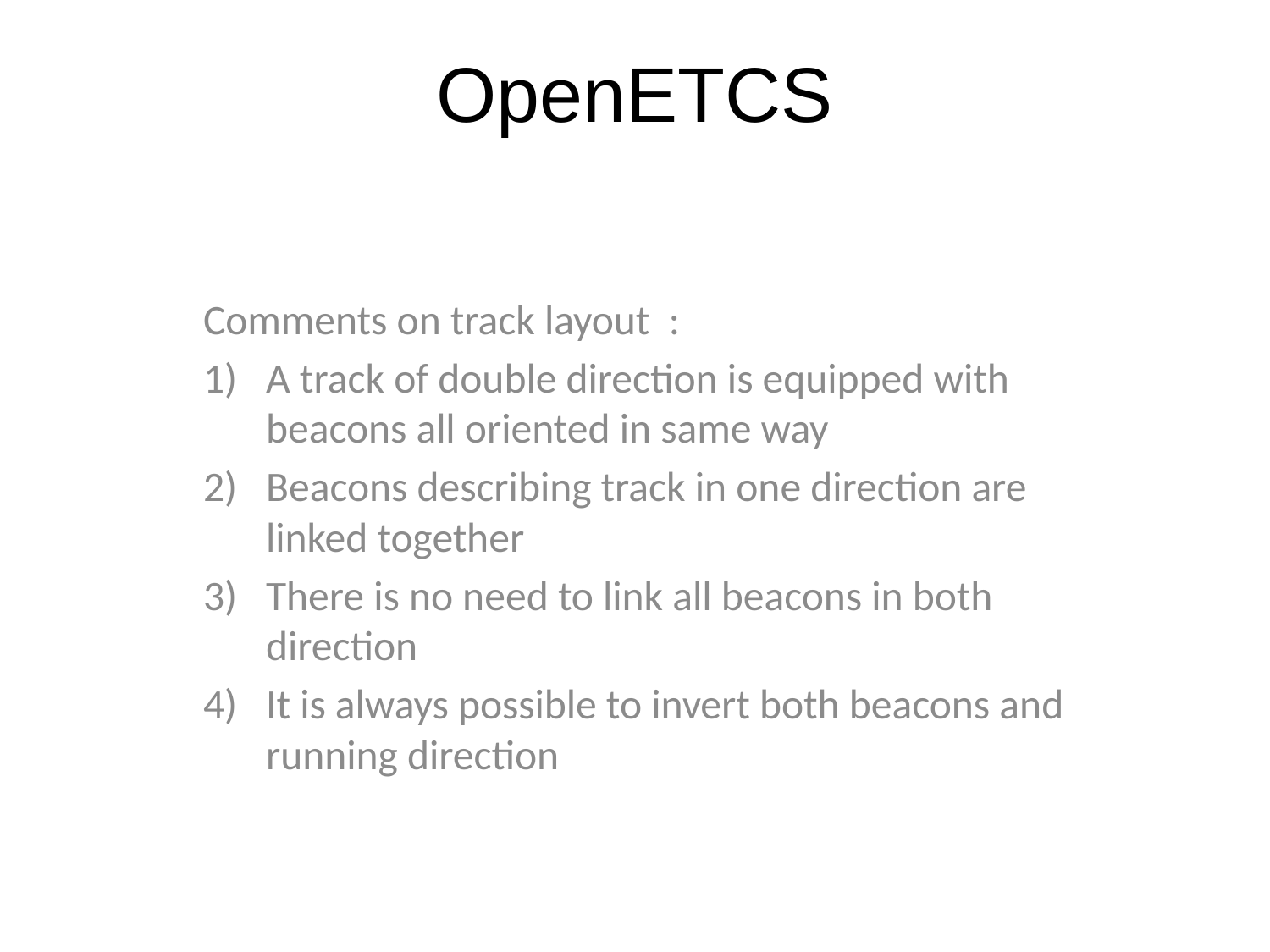

# OpenETCS
Comments on track layout  :
A track of double direction is equipped with beacons all oriented in same way
Beacons describing track in one direction are linked together
There is no need to link all beacons in both direction
It is always possible to invert both beacons and running direction